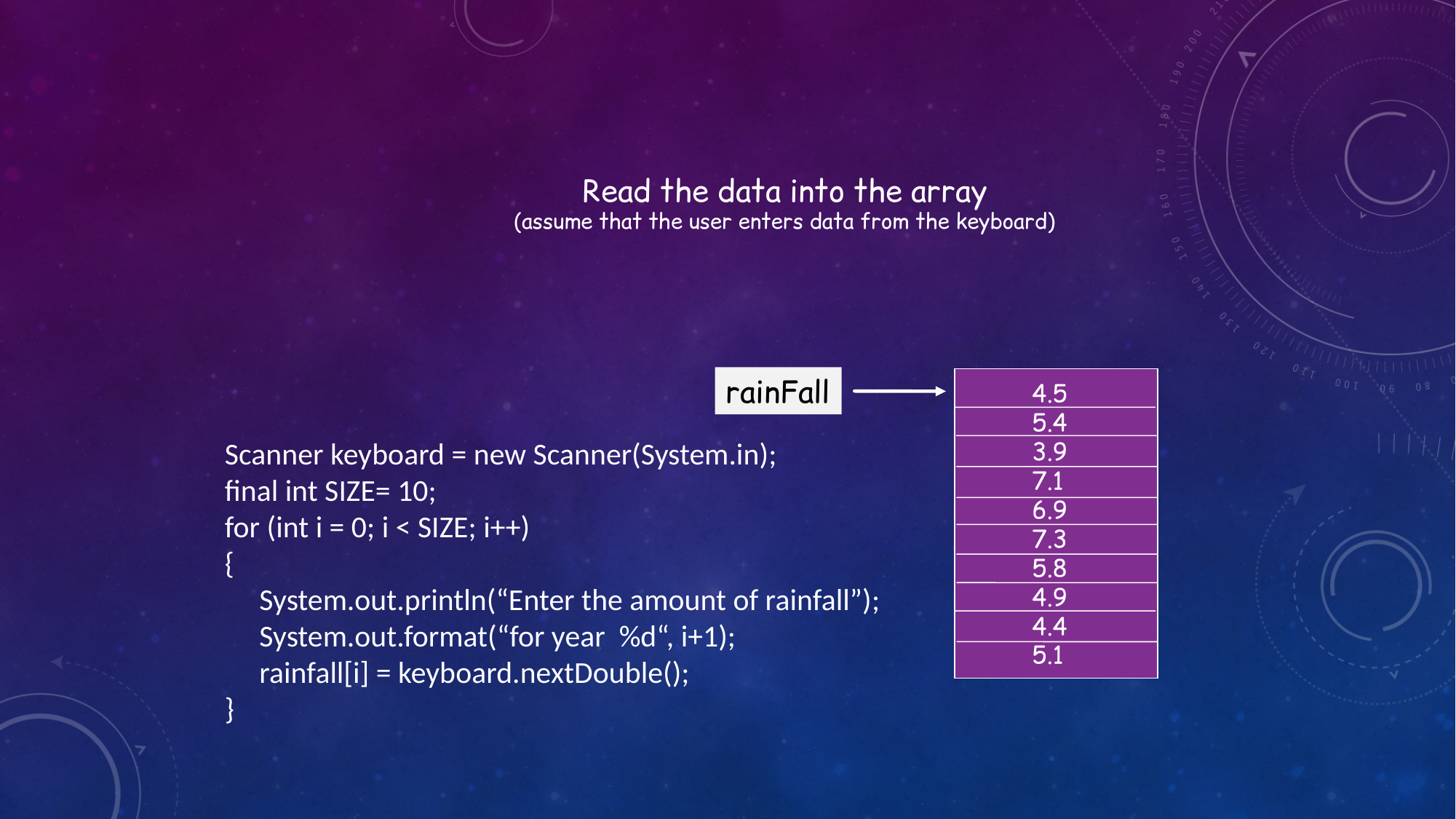

Read the data into the array
(assume that the user enters data from the keyboard)
rainFall

4.5
5.4
3.9
7.1
6.9
7.3
5.8
4.9
4.4
5.1

Scanner keyboard = new Scanner(System.in);
final int SIZE= 10;
for (int i = 0; i < SIZE; i++)
{
     System.out.println(“Enter the amount of rainfall”);
     System.out.format(“for year  %d“, i+1);
     rainfall[i] = keyboard.nextDouble();
}